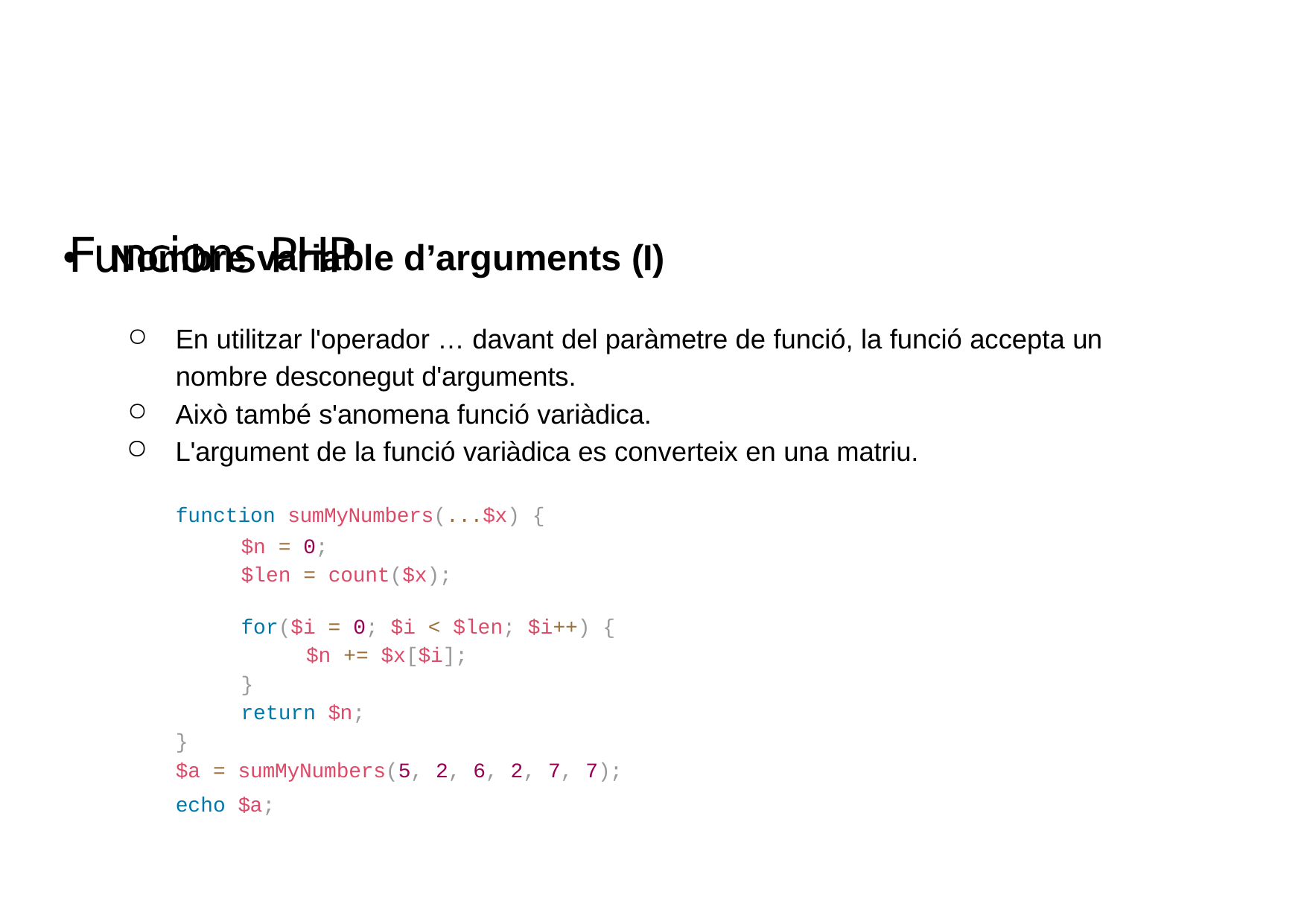

# Funcions PHP
Nombre variable d’arguments (I)
En utilitzar l'operador … davant del paràmetre de funció, la funció accepta un nombre desconegut d'arguments.
Això també s'anomena funció variàdica.
L'argument de la funció variàdica es converteix en una matriu.

function sumMyNumbers(...$x) {
$n = 0;
$len = count($x);

for($i = 0; $i < $len; $i++) {
$n += $x[$i];
}
return $n;
}
$a = sumMyNumbers(5, 2, 6, 2, 7, 7);
echo $a;